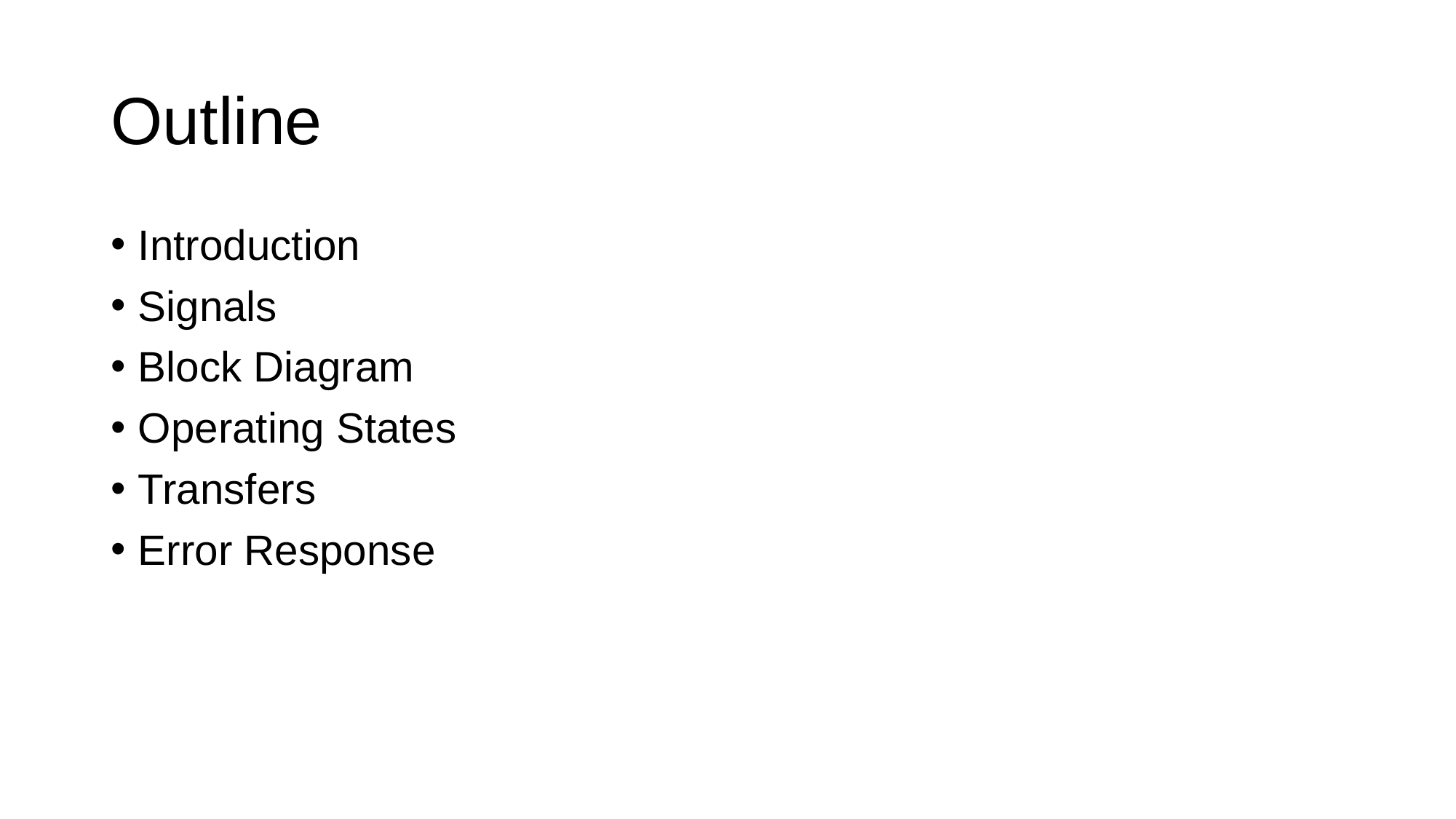

# Outline
Introduction
Signals
Block Diagram
Operating States
Transfers
Error Response